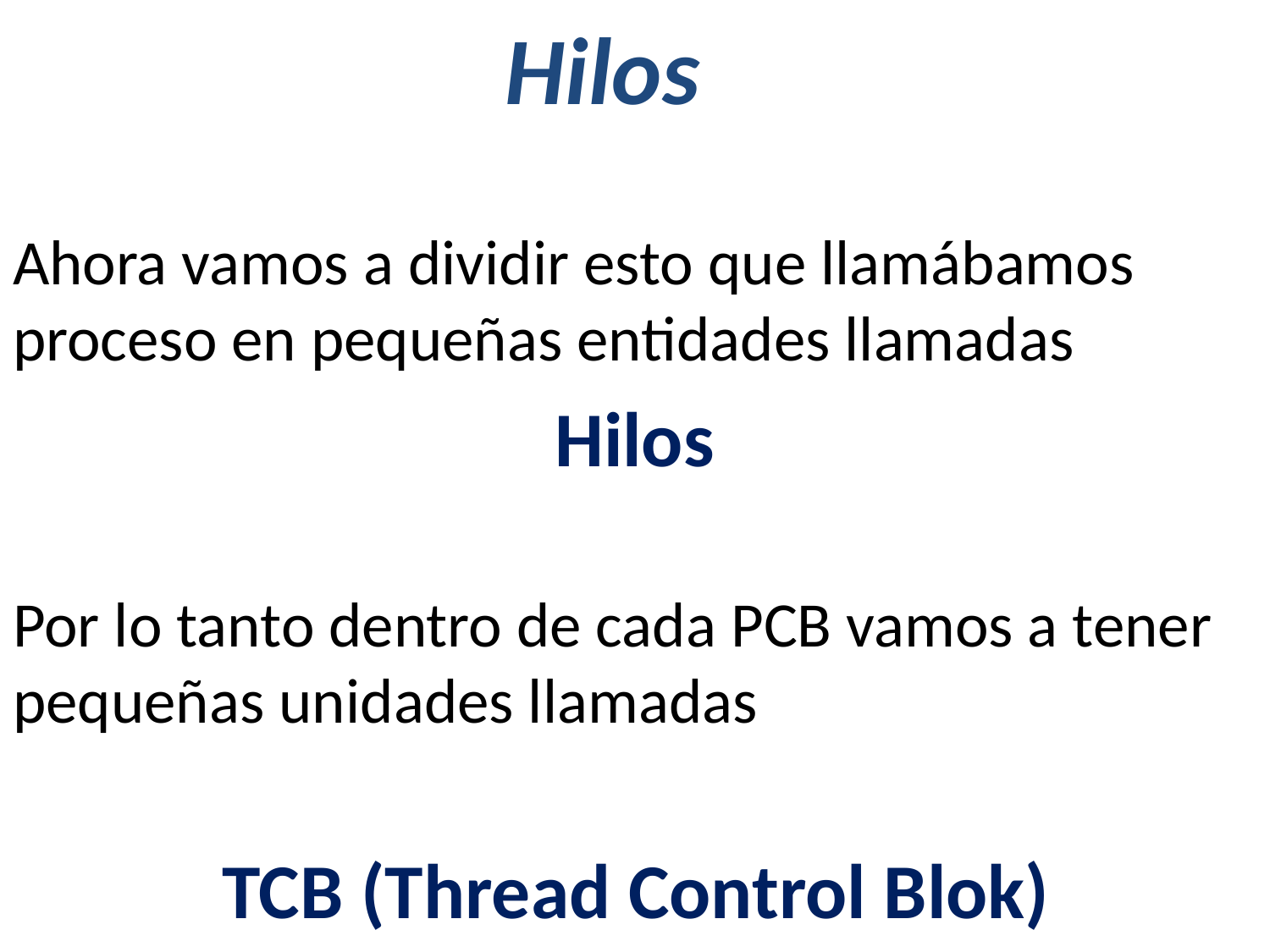

Hilos

Ahora vamos a dividir esto que llamábamos proceso en pequeñas entidades llamadas
 Hilos

Por lo tanto dentro de cada PCB vamos a tener pequeñas unidades llamadas

 TCB (Thread Control Blok)